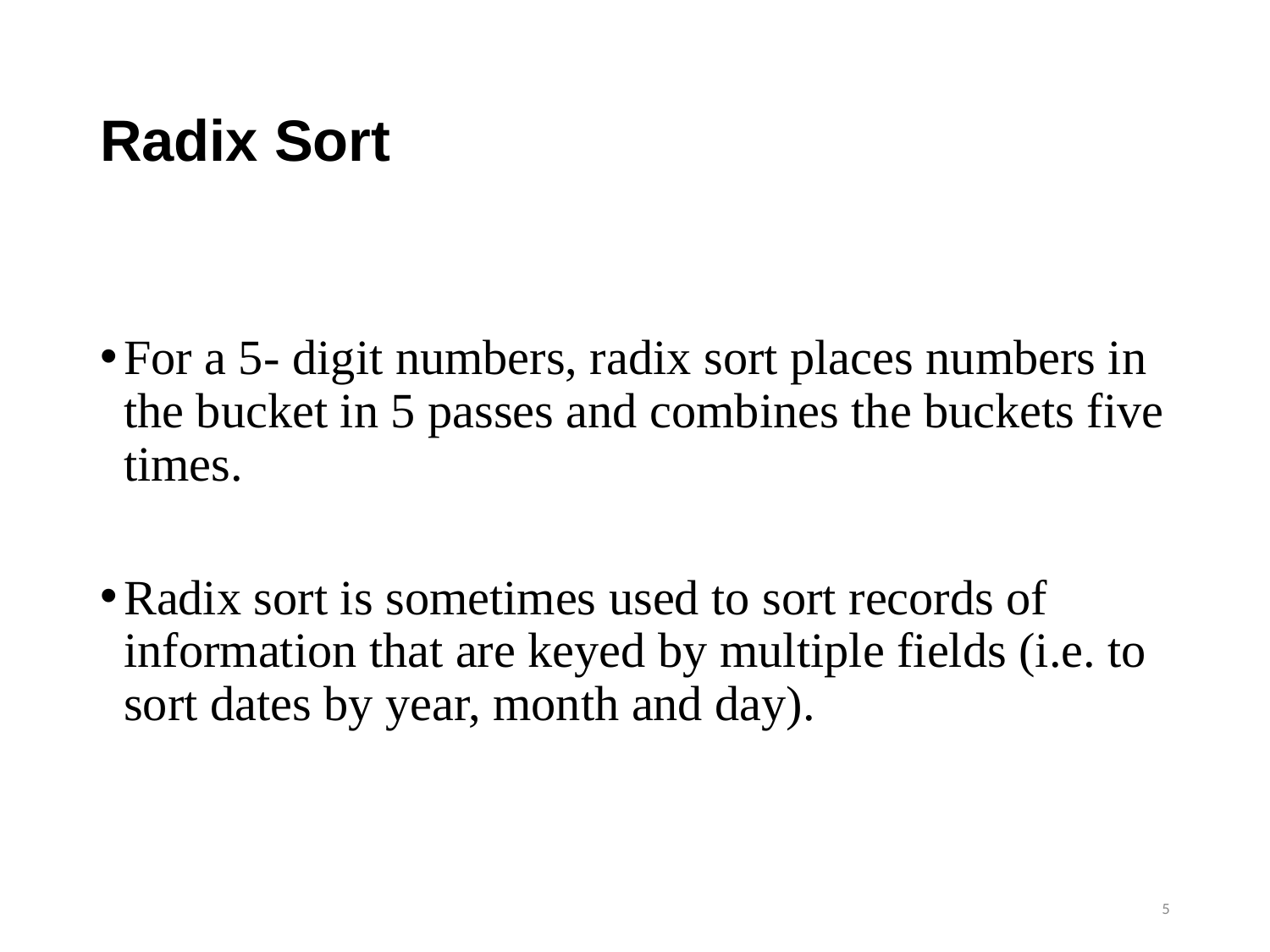

# Radix Sort

For a 5- digit numbers, radix sort places numbers in the bucket in 5 passes and combines the buckets five times.

Radix sort is sometimes used to sort records of information that are keyed by multiple fields (i.e. to sort dates by year, month and day).
5